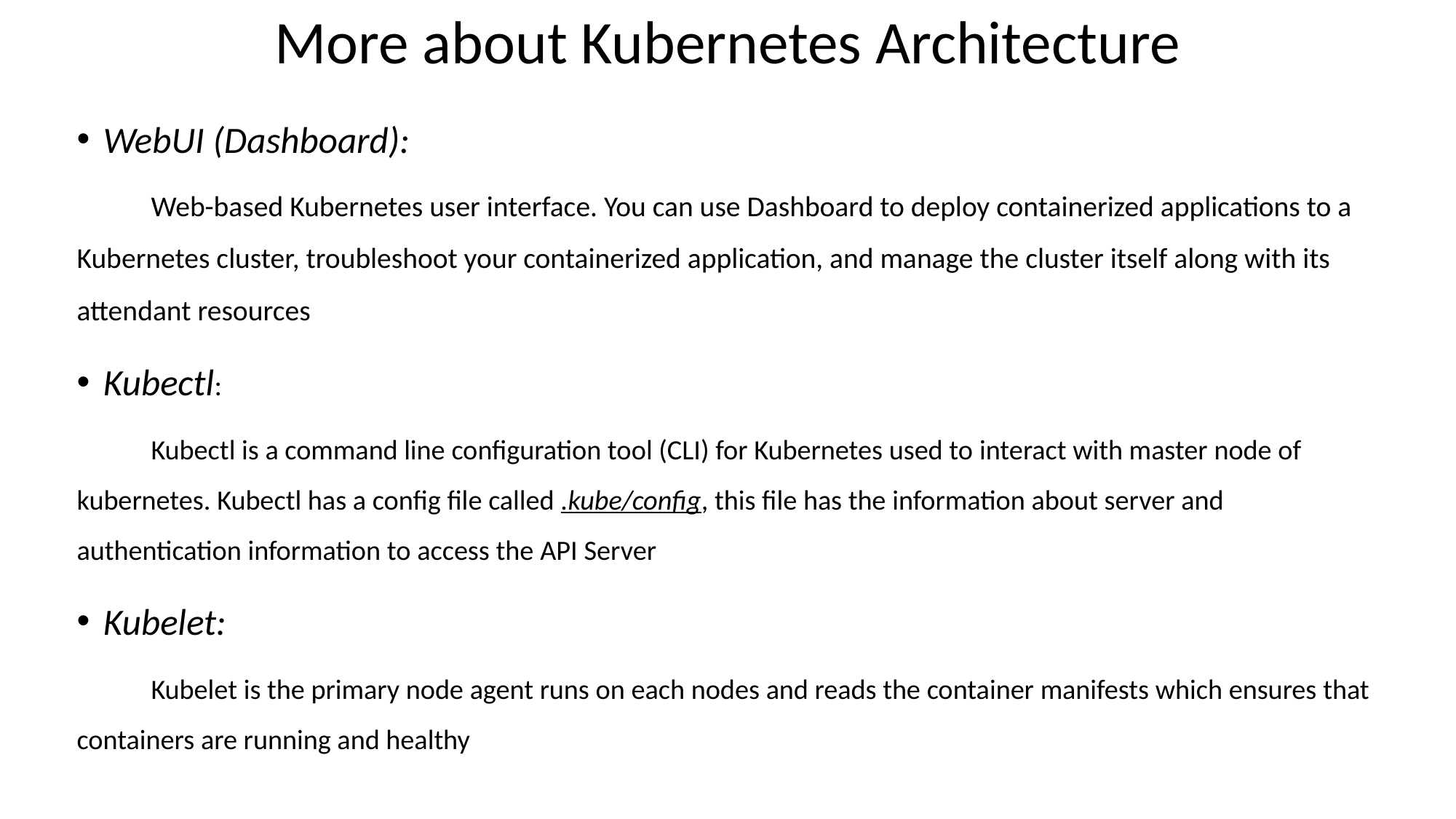

More about Kubernetes Architecture
WebUI (Dashboard):
	Web-based Kubernetes user interface. You can use Dashboard to deploy containerized applications to a Kubernetes cluster, troubleshoot your containerized application, and manage the cluster itself along with its attendant resources
Kubectl:
	Kubectl is a command line configuration tool (CLI) for Kubernetes used to interact with master node of kubernetes. Kubectl has a config file called .kube/config, this file has the information about server and authentication information to access the API Server
Kubelet:
	Kubelet is the primary node agent runs on each nodes and reads the container manifests which ensures that containers are running and healthy